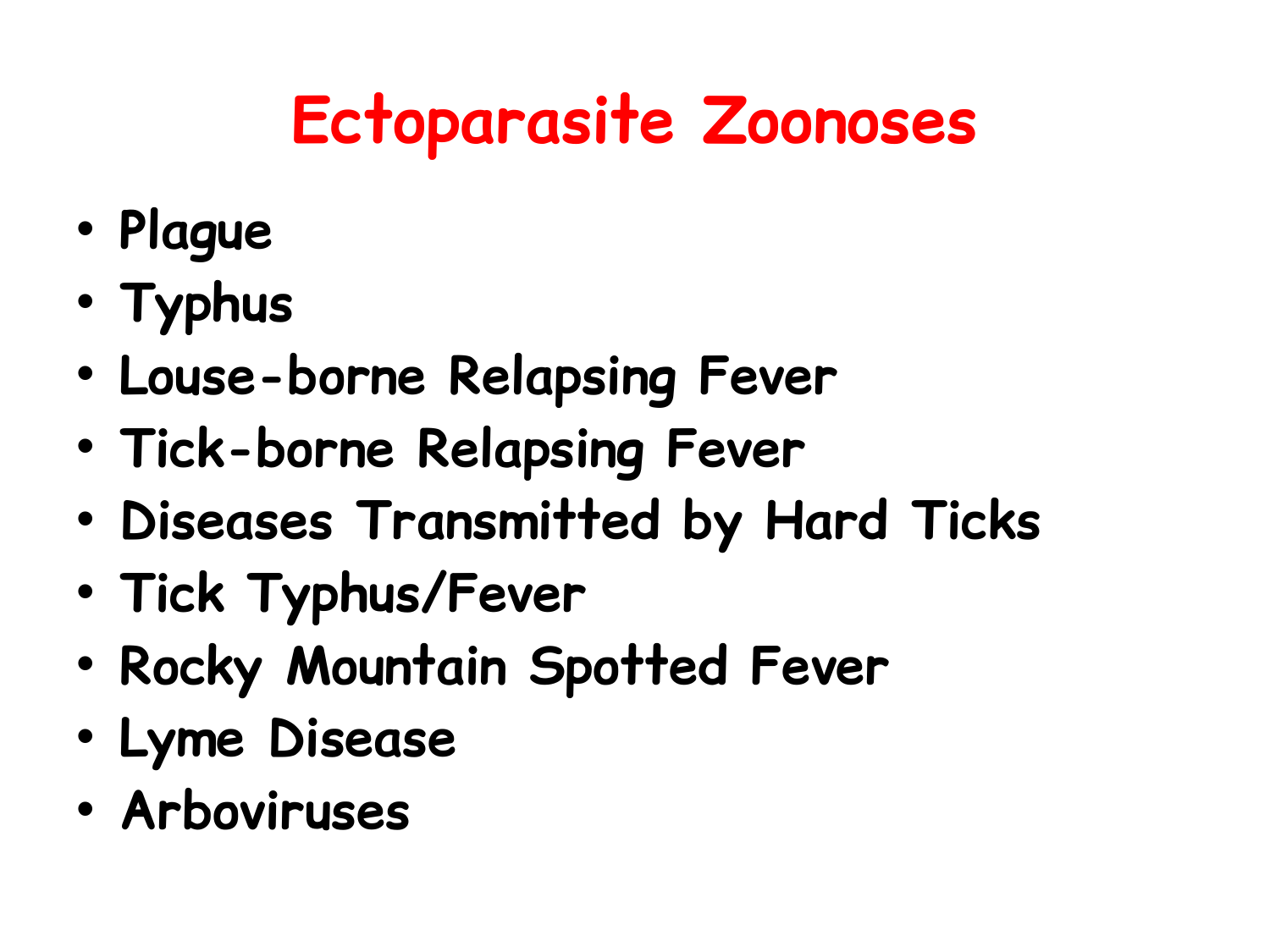

# Ectoparasite Zoonoses
Plague
Typhus
Louse-borne Relapsing Fever
Tick-borne Relapsing Fever
Diseases Transmitted by Hard Ticks
Tick Typhus/Fever
Rocky Mountain Spotted Fever
Lyme Disease
Arboviruses